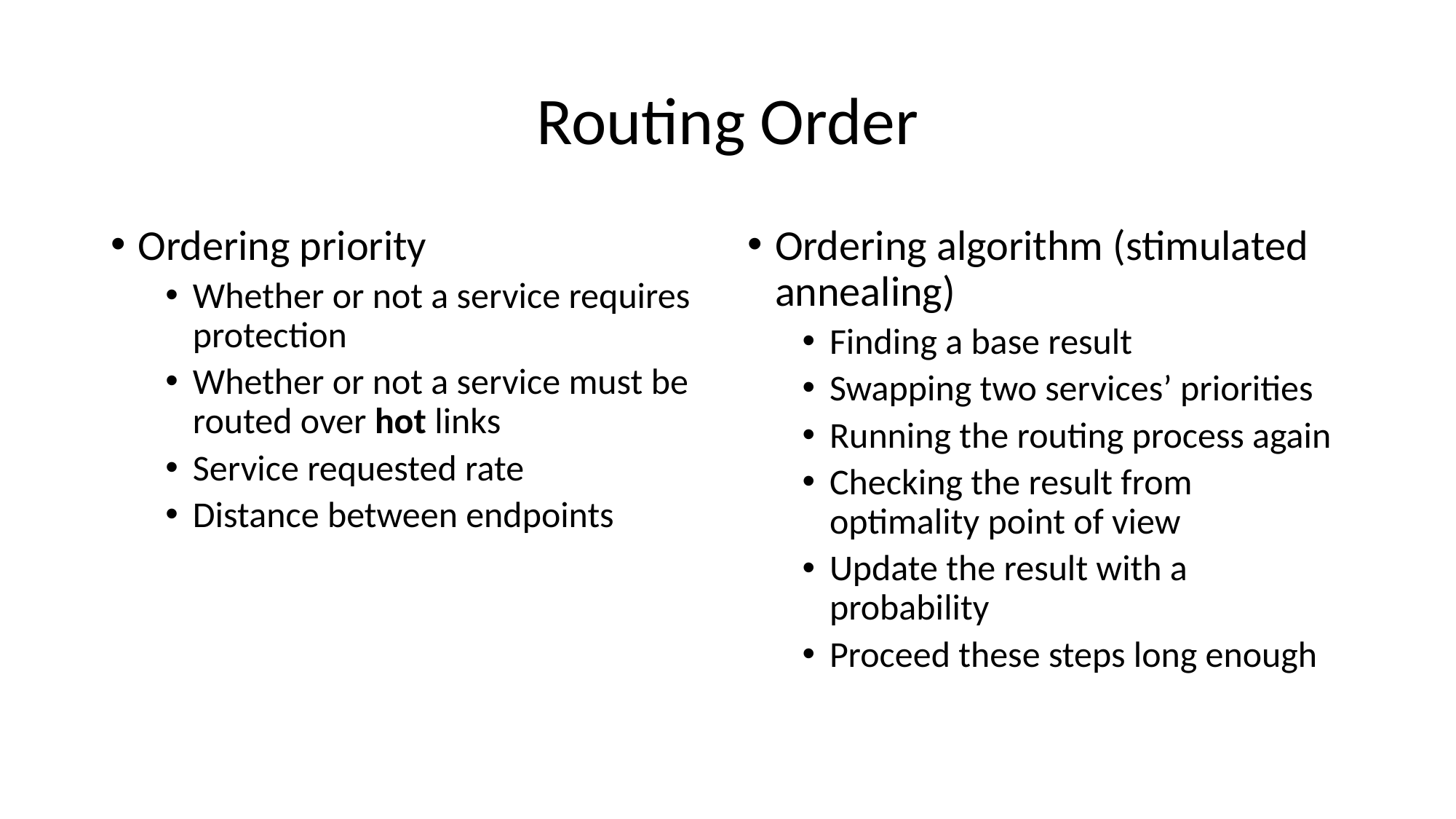

# Routing Order
Ordering priority
Whether or not a service requires protection
Whether or not a service must be routed over hot links
Service requested rate
Distance between endpoints
Ordering algorithm (stimulated annealing)
Finding a base result
Swapping two services’ priorities
Running the routing process again
Checking the result from optimality point of view
Update the result with a probability
Proceed these steps long enough